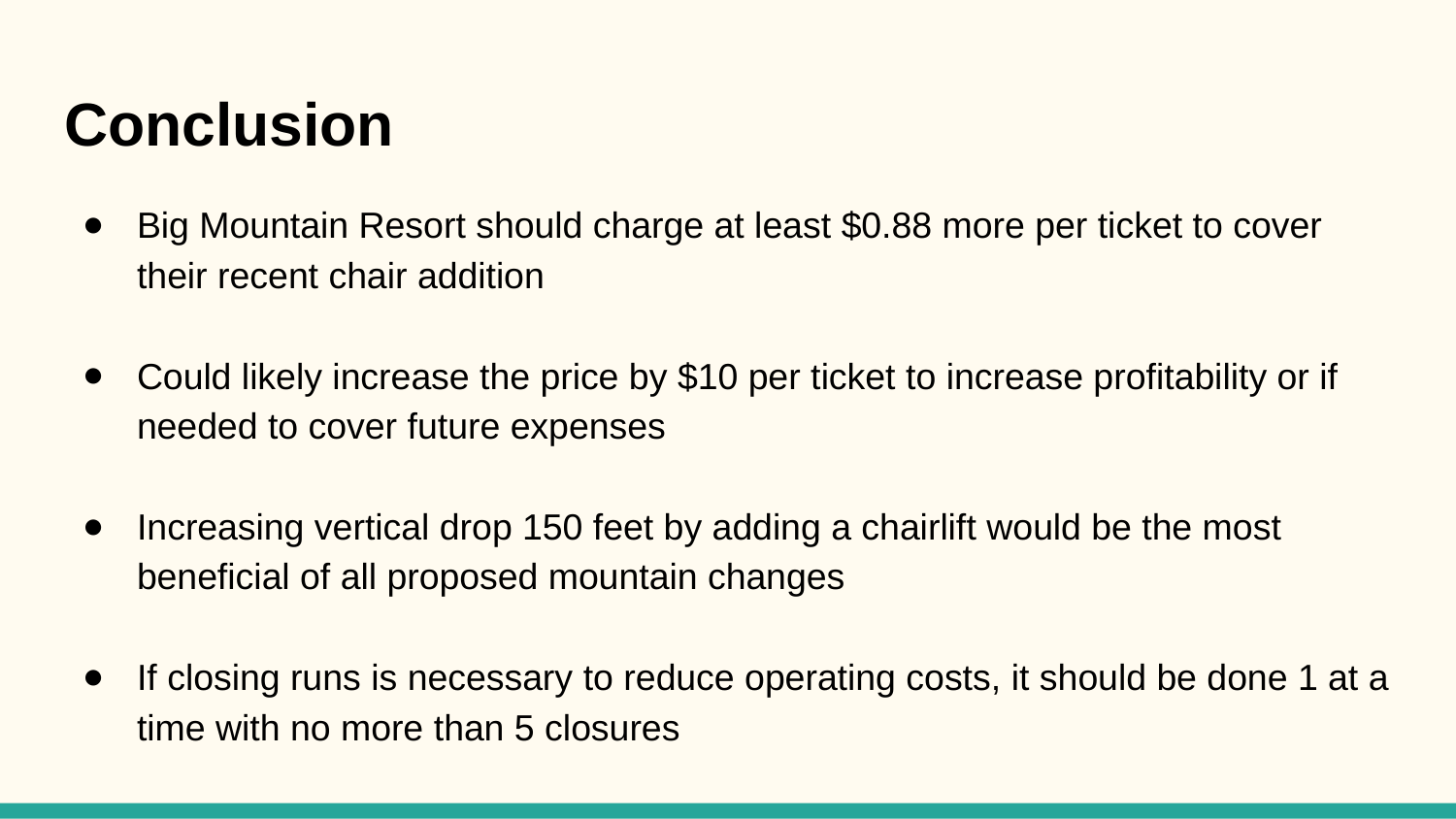

# Conclusion
Big Mountain Resort should charge at least $0.88 more per ticket to cover their recent chair addition

Could likely increase the price by $10 per ticket to increase profitability or if needed to cover future expenses

Increasing vertical drop 150 feet by adding a chairlift would be the most beneficial of all proposed mountain changes

If closing runs is necessary to reduce operating costs, it should be done 1 at a time with no more than 5 closures